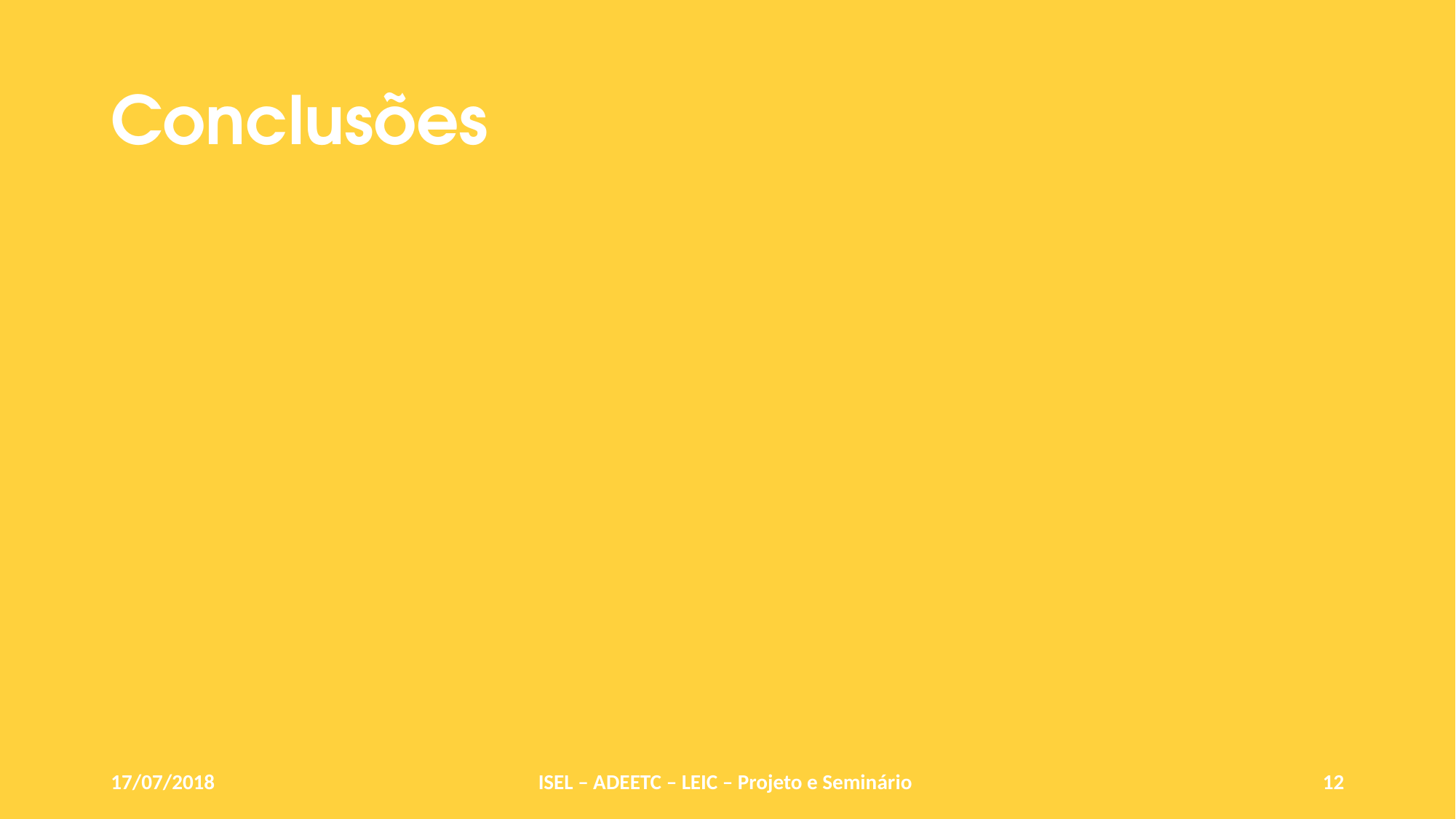

# Conclusões

17/07/2018
ISEL – ADEETC – LEIC – Projeto e Seminário
12